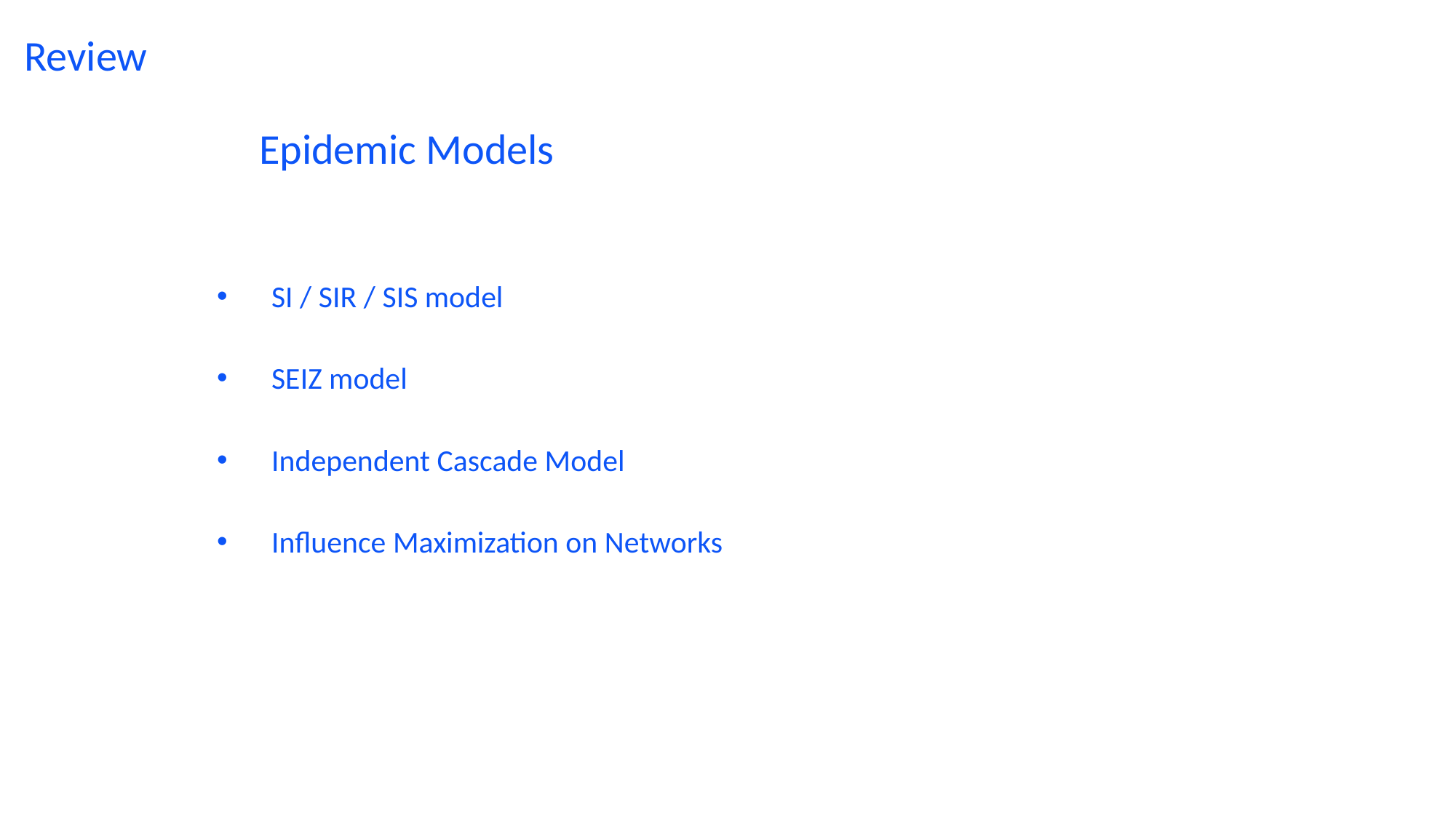

# Review
 Epidemic Models
SI / SIR / SIS model

SEIZ model

Independent Cascade Model

Influence Maximization on Networks